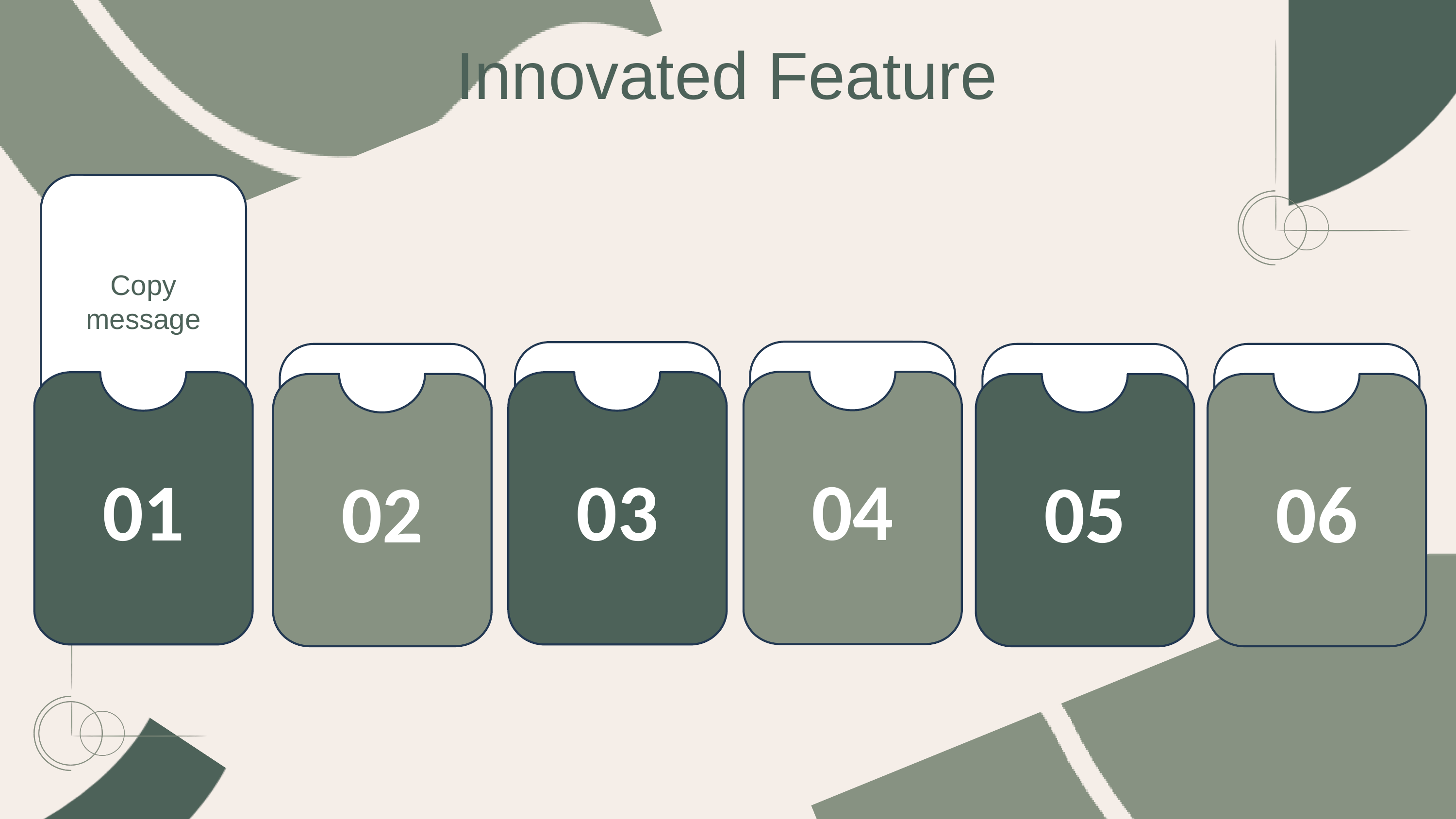

Innovated Feature

Copy message
01

04

03

02

06

05